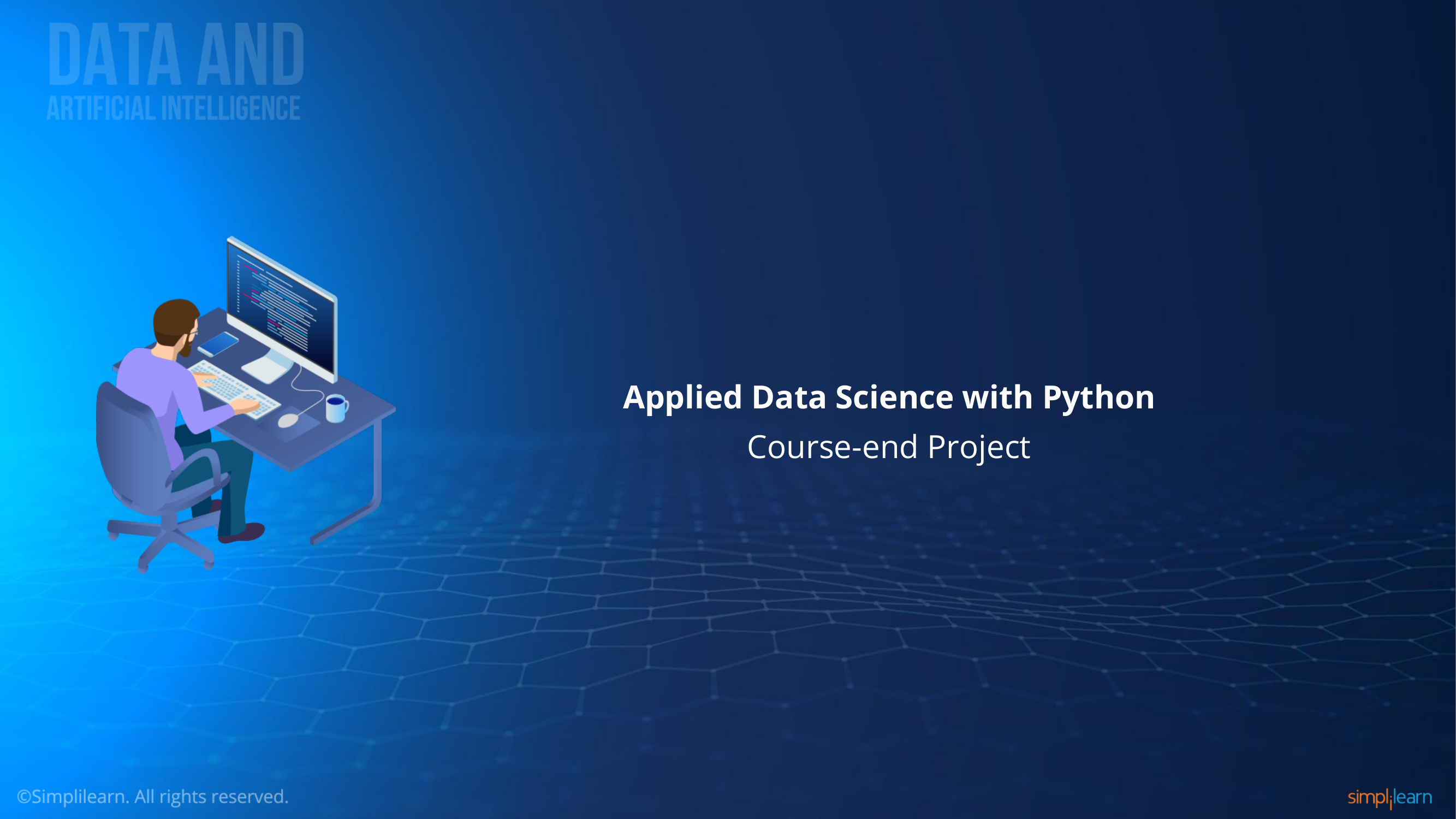

Applied Data Science with Python
Course-end Project